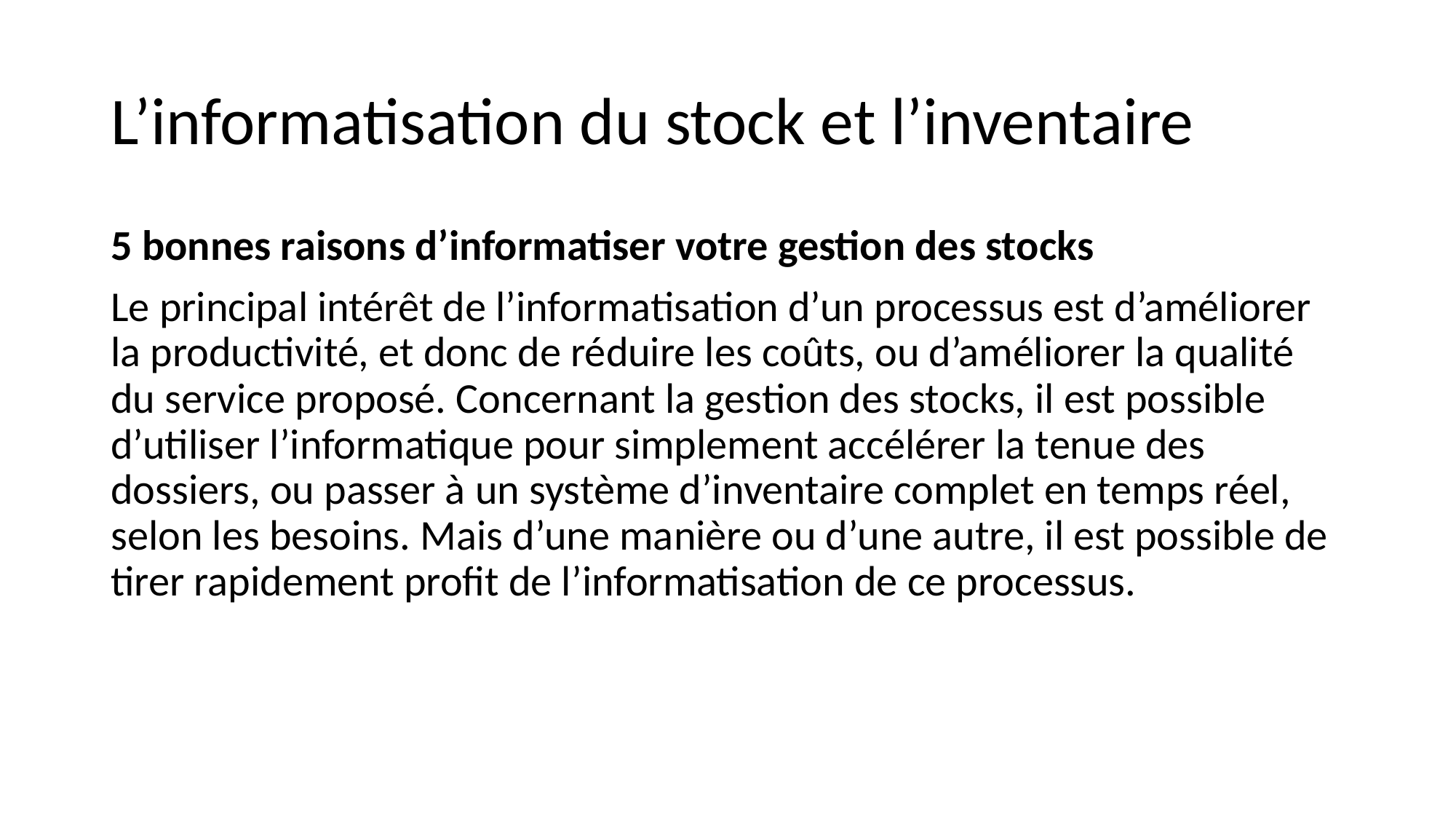

# L’informatisation du stock et l’inventaire
5 bonnes raisons d’informatiser votre gestion des stocks
Le principal intérêt de l’informatisation d’un processus est d’améliorer la productivité, et donc de réduire les coûts, ou d’améliorer la qualité du service proposé. Concernant la gestion des stocks, il est possible d’utiliser l’informatique pour simplement accélérer la tenue des dossiers, ou passer à un système d’inventaire complet en temps réel, selon les besoins. Mais d’une manière ou d’une autre, il est possible de tirer rapidement profit de l’informatisation de ce processus.